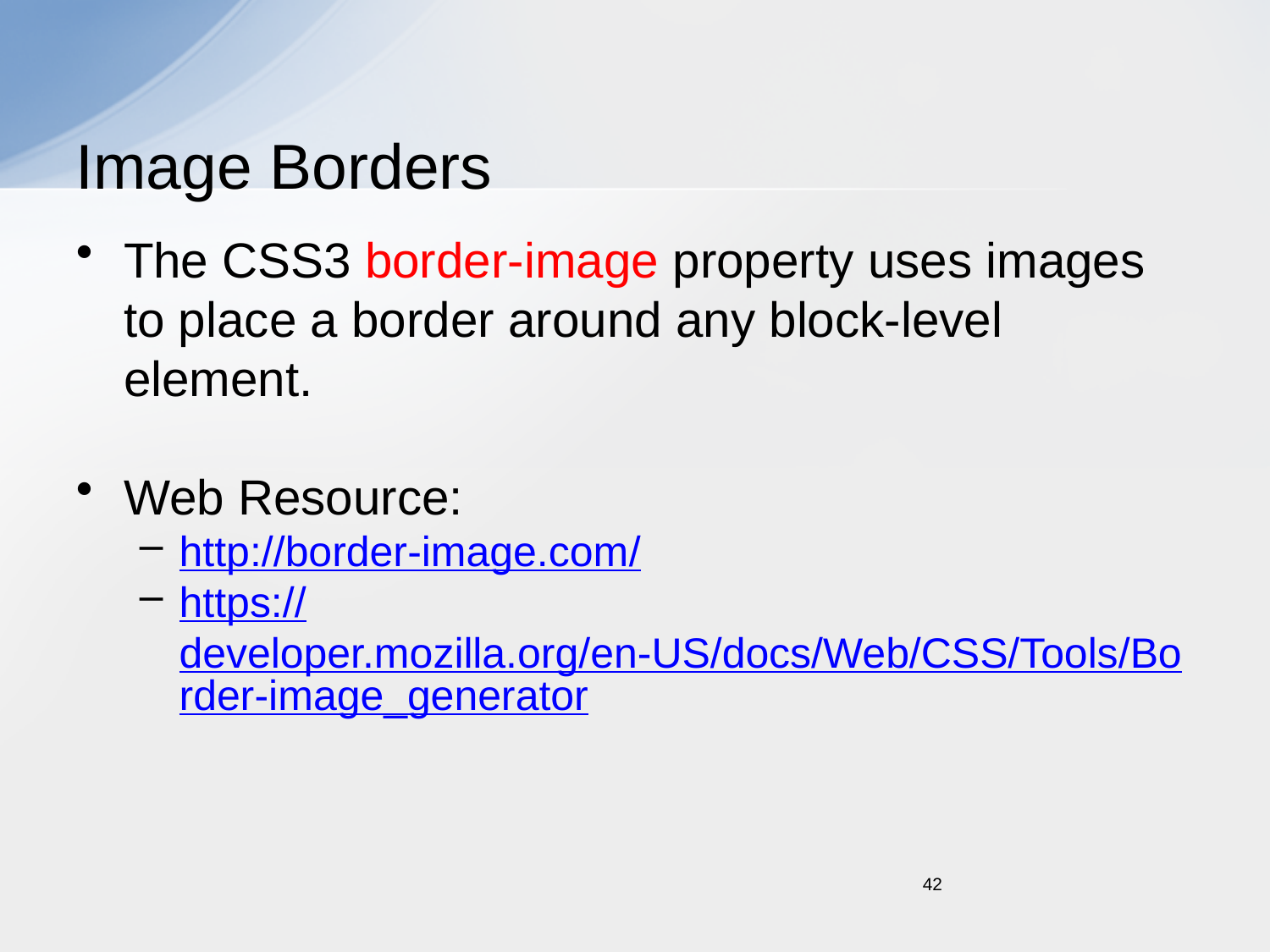

# Image Borders
The CSS3 border-image property uses images to place a border around any block-level element.

Web Resource:
http://border-image.com/
https://developer.mozilla.org/en-US/docs/Web/CSS/Tools/Border-image_generator

42